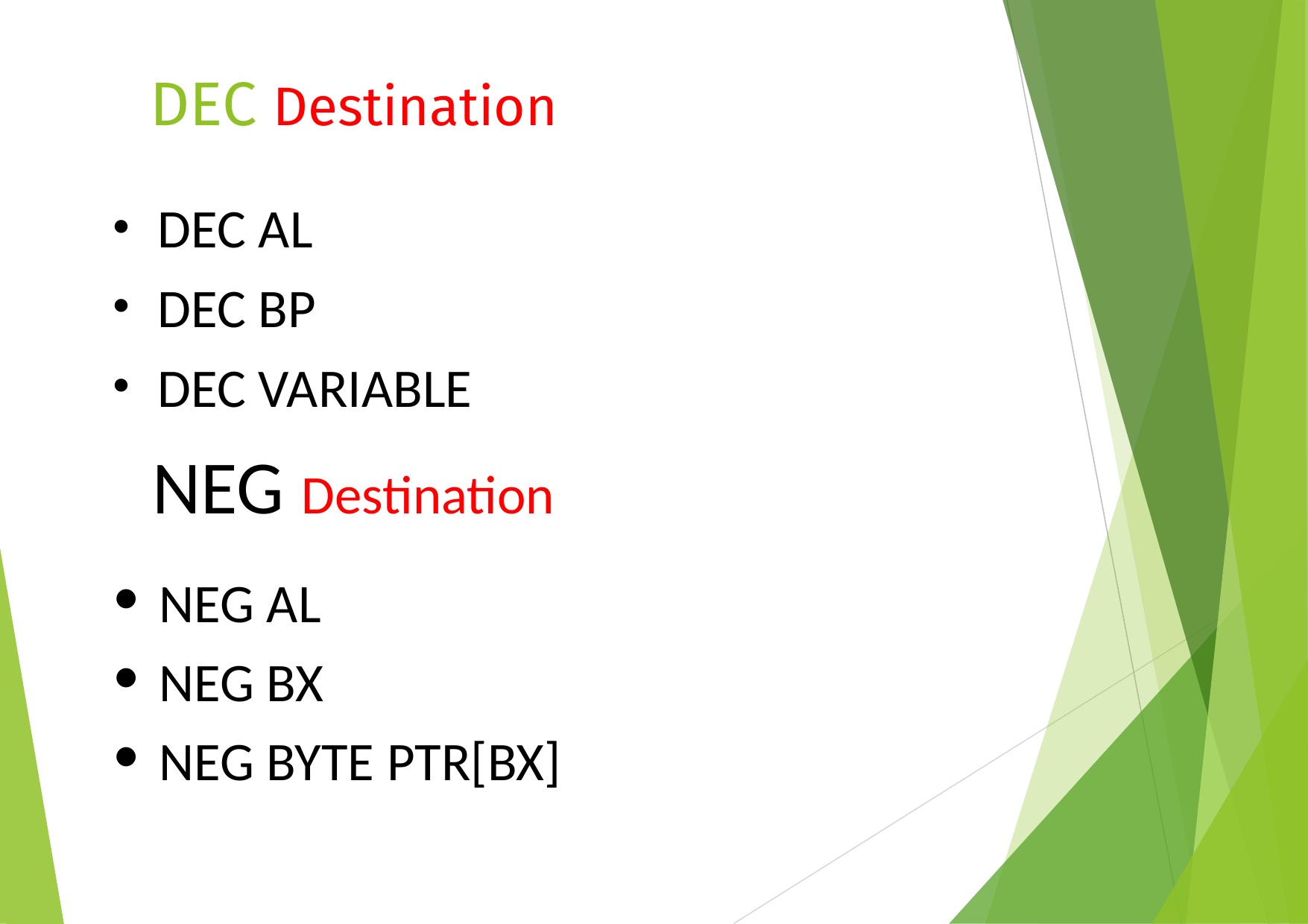

# DEC Destination
DEC AL
DEC BP
DEC VARIABLE
NEG Destination
NEG AL
NEG BX
NEG BYTE PTR[BX]